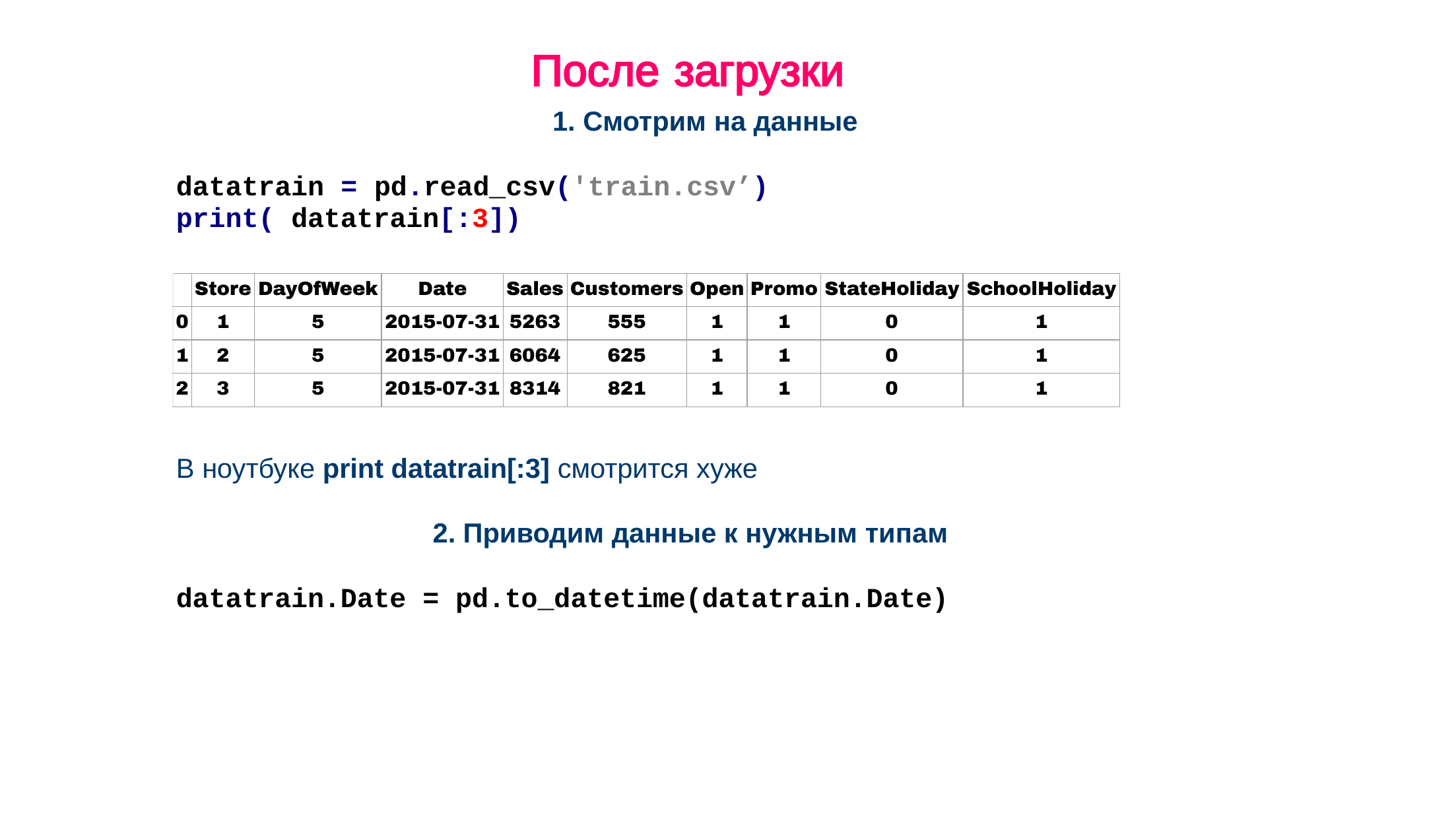

# После загрузки
1. Смотрим на данные

datatrain = pd.read_csv('train.csv’)
print( datatrain[:3])
|  | Store | DayOfWeek | Date | Sales | Customers | Open | Promo | StateHoliday | SchoolHoliday |
| --- | --- | --- | --- | --- | --- | --- | --- | --- | --- |
| 0 | 1 | 5 | 2015-07-31 | 5263 | 555 | 1 | 1 | 0 | 1 |
| 1 | 2 | 5 | 2015-07-31 | 6064 | 625 | 1 | 1 | 0 | 1 |
| 2 | 3 | 5 | 2015-07-31 | 8314 | 821 | 1 | 1 | 0 | 1 |
В ноутбуке print datatrain[:3] смотрится хуже

2. Приводим данные к нужным типам

datatrain.Date = pd.to_datetime(datatrain.Date)
Курс «Алгоритмы, модели, алгебры»
29 октября 2015 года